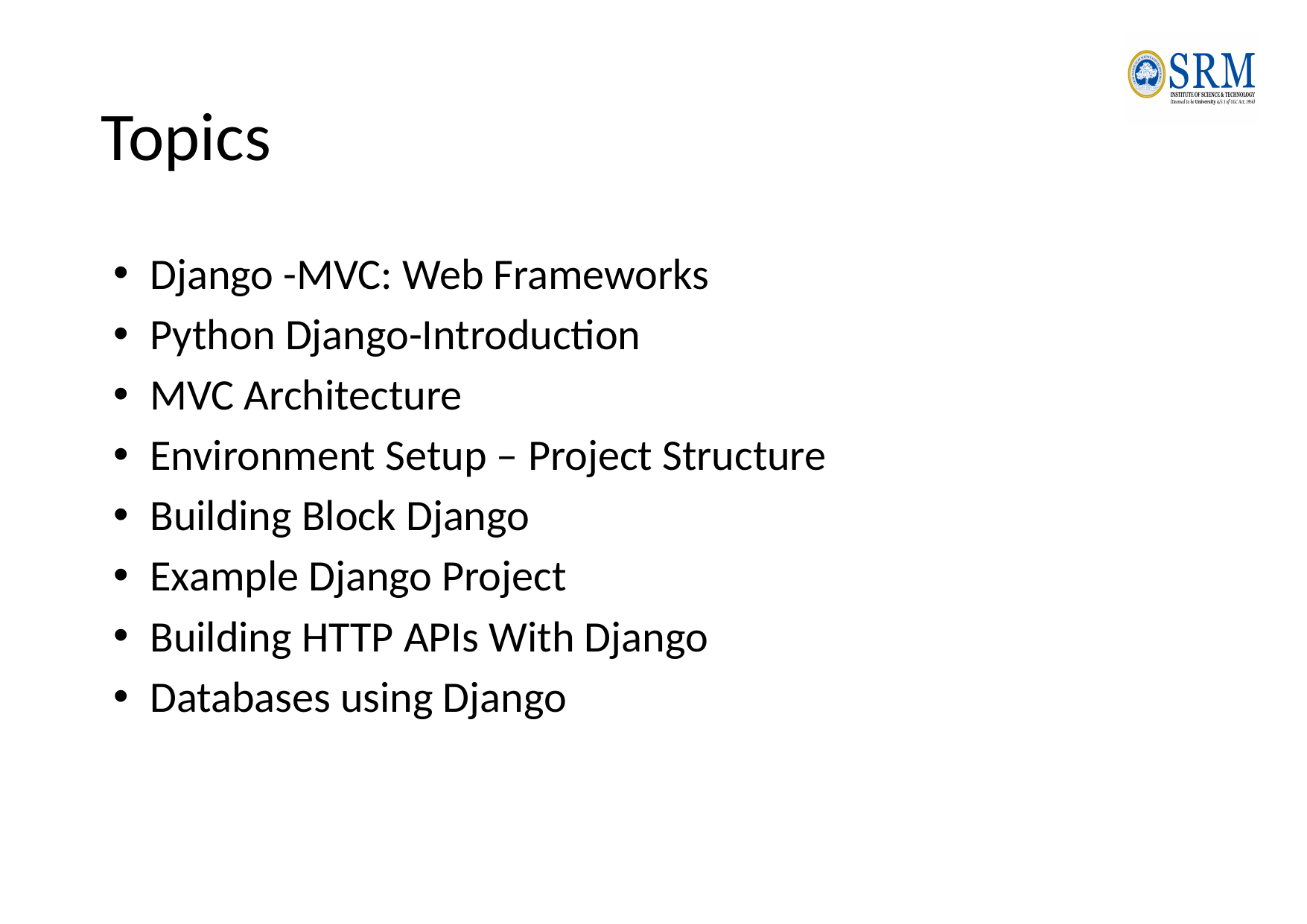

# Topics
Django -MVC: Web Frameworks
Python Django-Introduction
MVC Architecture
Environment Setup – Project Structure
Building Block Django
Example Django Project
Building HTTP APIs With Django
Databases using Django